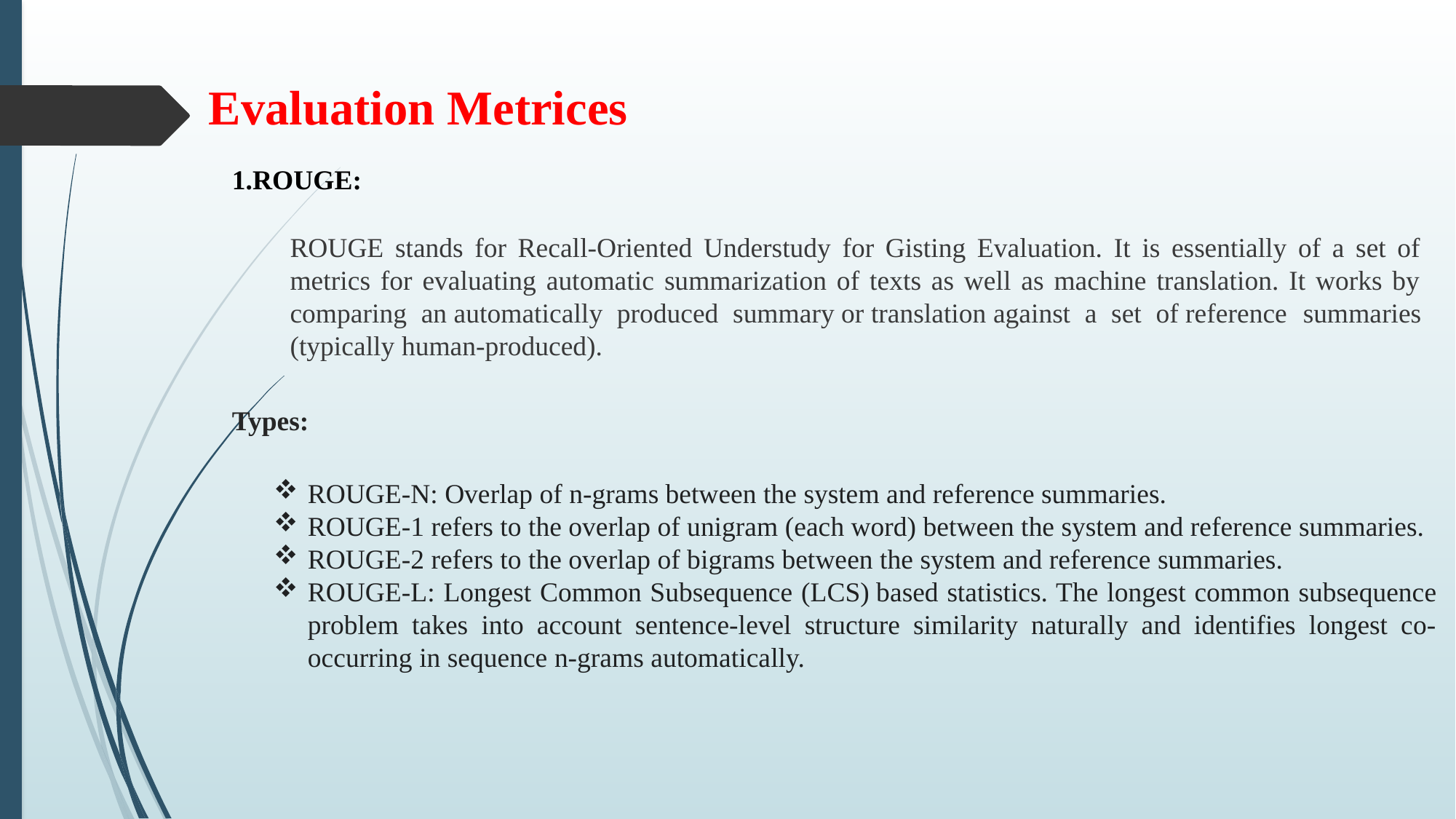

Evaluation Metrices
1.ROUGE:
ROUGE stands for Recall-Oriented Understudy for Gisting Evaluation. It is essentially of a set of metrics for evaluating automatic summarization of texts as well as machine translation. It works by comparing an automatically produced summary or translation against a set of reference summaries (typically human-produced).
Types:
ROUGE-N: Overlap of n-grams between the system and reference summaries.
ROUGE-1 refers to the overlap of unigram (each word) between the system and reference summaries.
ROUGE-2 refers to the overlap of bigrams between the system and reference summaries.
ROUGE-L: Longest Common Subsequence (LCS) based statistics. The longest common subsequence problem takes into account sentence-level structure similarity naturally and identifies longest co-occurring in sequence n-grams automatically.